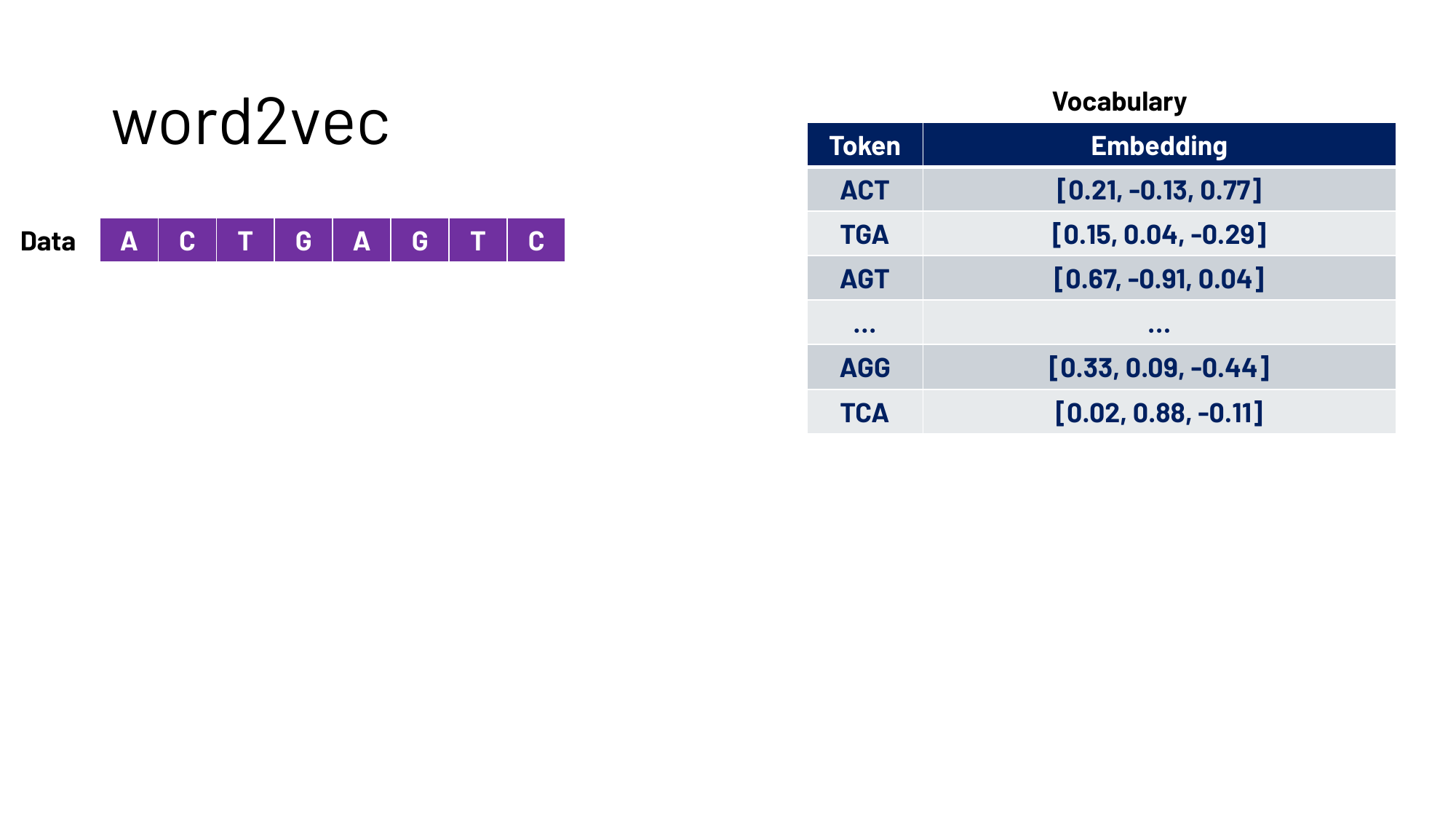

# word2vec
Vocabulary
| Token | Embedding |
| --- | --- |
| ACT | [0.21, -0.13, 0.77] |
| TGA | [0.15, 0.04, -0.29] |
| AGT | [0.67, -0.91, 0.04] |
| … | … |
| AGG | [0.33, 0.09, -0.44] |
| TCA | [0.02, 0.88, -0.11] |
Data
| A | C | T | G | A | G | T | C |
| --- | --- | --- | --- | --- | --- | --- | --- |